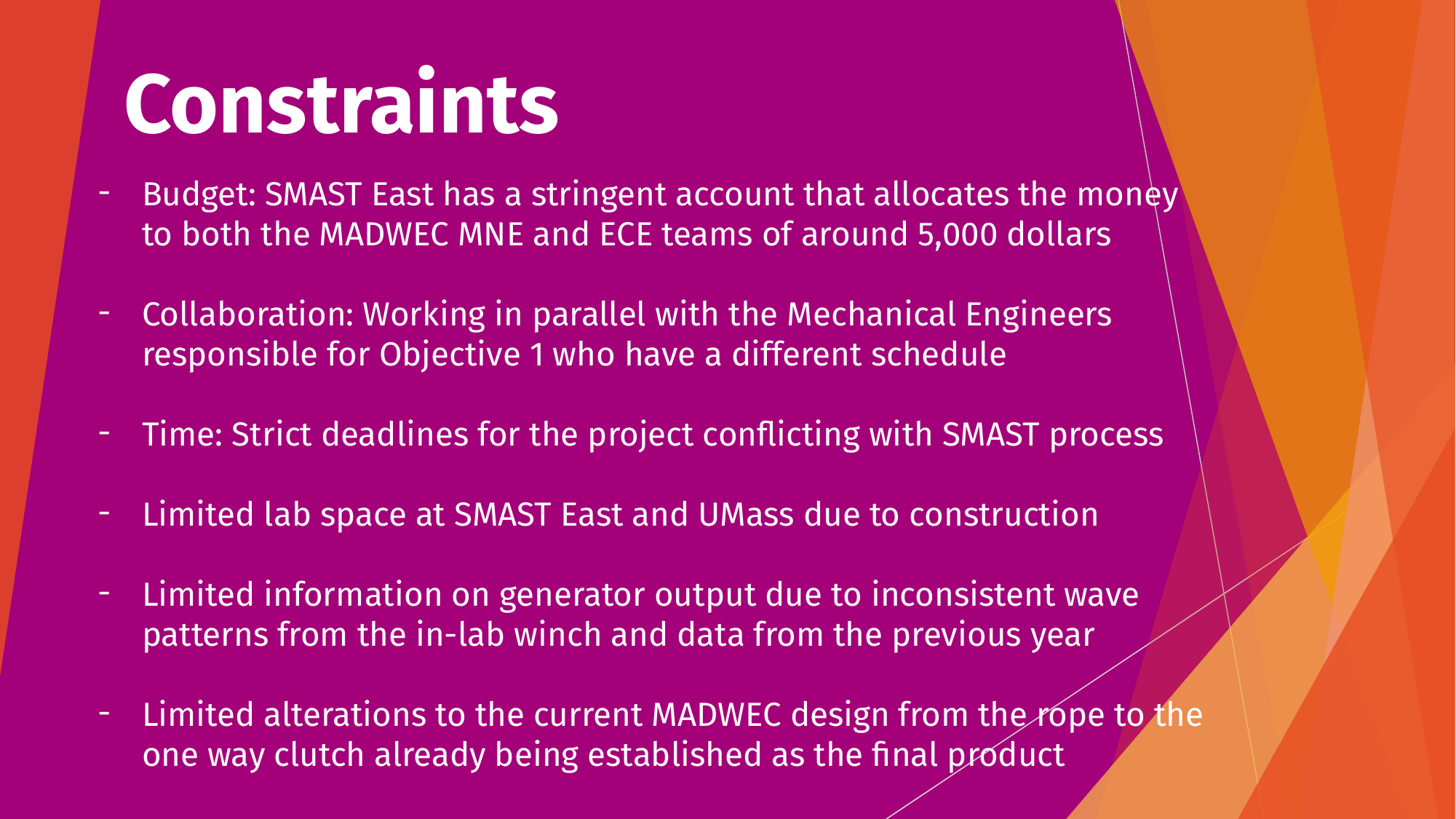

Constraints
Budget: SMAST East has a stringent account that allocates the money to both the MADWEC MNE and ECE teams of around 5,000 dollars

Collaboration: Working in parallel with the Mechanical Engineers responsible for Objective 1 who have a different schedule

Time: Strict deadlines for the project conflicting with SMAST process

Limited lab space at SMAST East and UMass due to construction

Limited information on generator output due to inconsistent wave patterns from the in-lab winch and data from the previous year

Limited alterations to the current MADWEC design from the rope to the one way clutch already being established as the final product